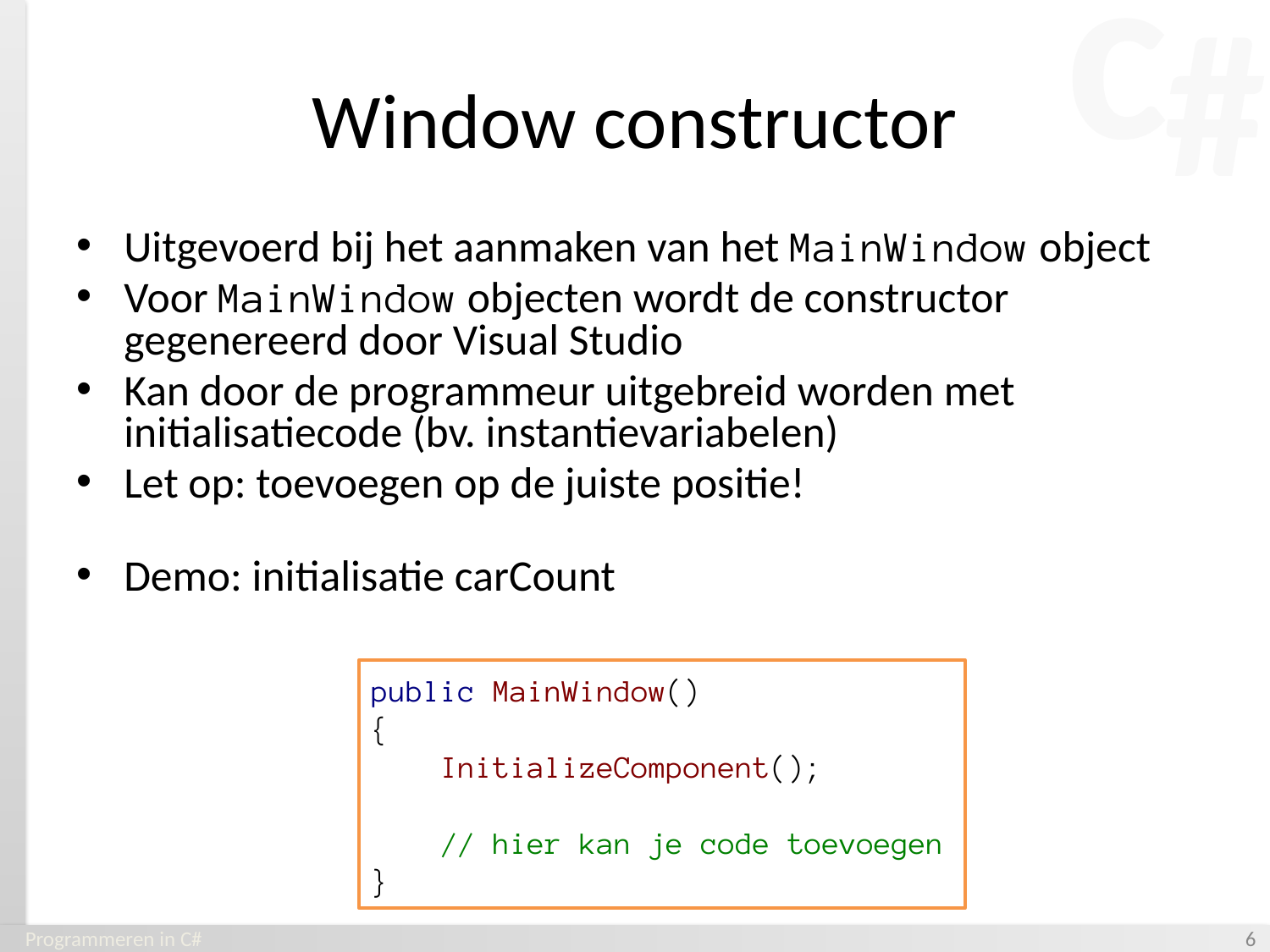

# Window constructor
Uitgevoerd bij het aanmaken van het MainWindow object
Voor MainWindow objecten wordt de constructor gegenereerd door Visual Studio
Kan door de programmeur uitgebreid worden met initialisatiecode (bv. instantievariabelen)
Let op: toevoegen op de juiste positie!
Demo: initialisatie carCount

public MainWindow()
{
    InitializeComponent();
    // hier kan je code toevoegen
}
Programmeren in C#
6